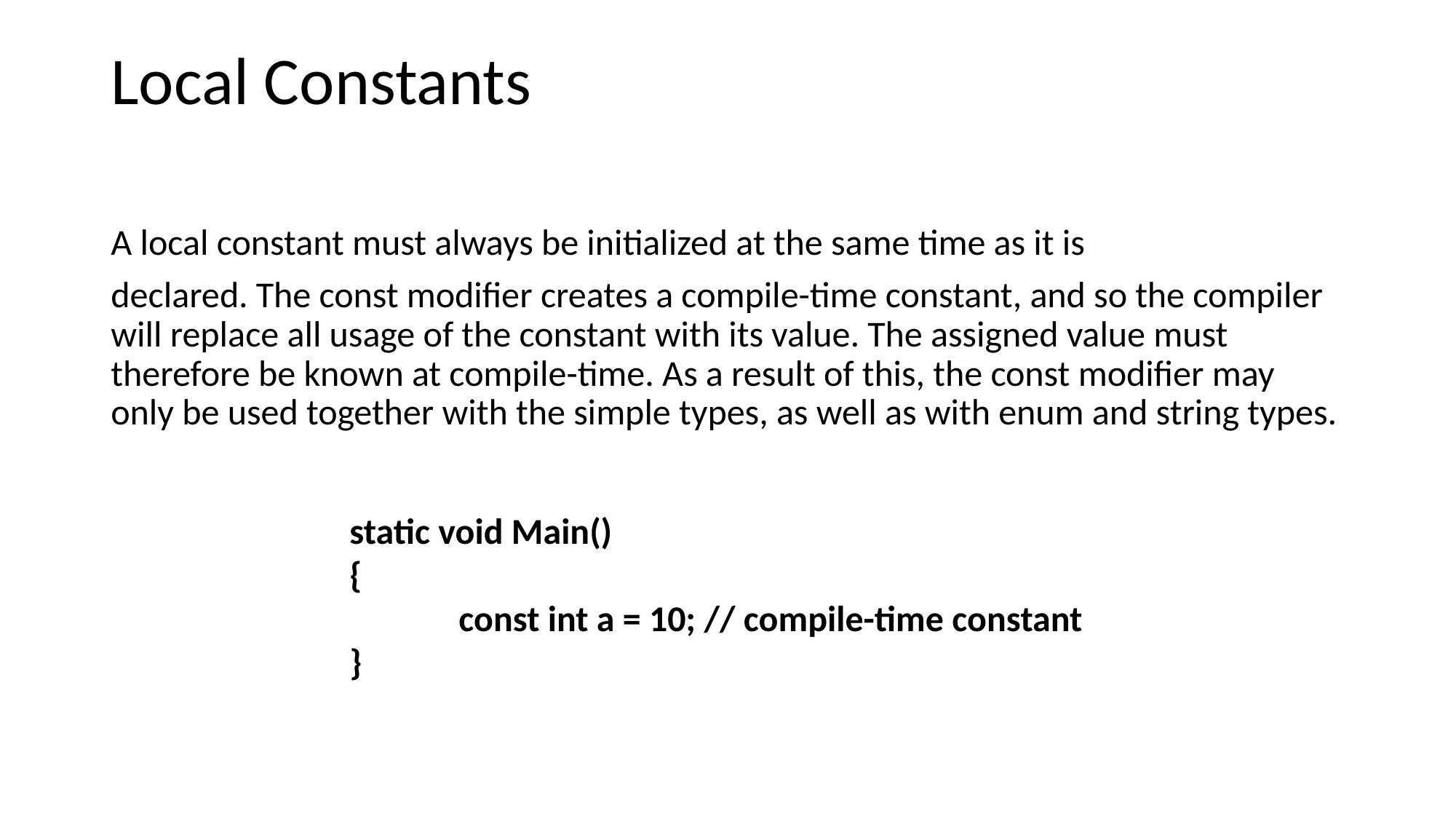

# Local Constants
A local constant must always be initialized at the same time as it is
declared. The const modifier creates a compile-time constant, and so the compiler will replace all usage of the constant with its value. The assigned value must therefore be known at compile-time. As a result of this, the const modifier may only be used together with the simple types, as well as with enum and string types.

static void Main()
{
	const int a = 10; // compile-time constant
}